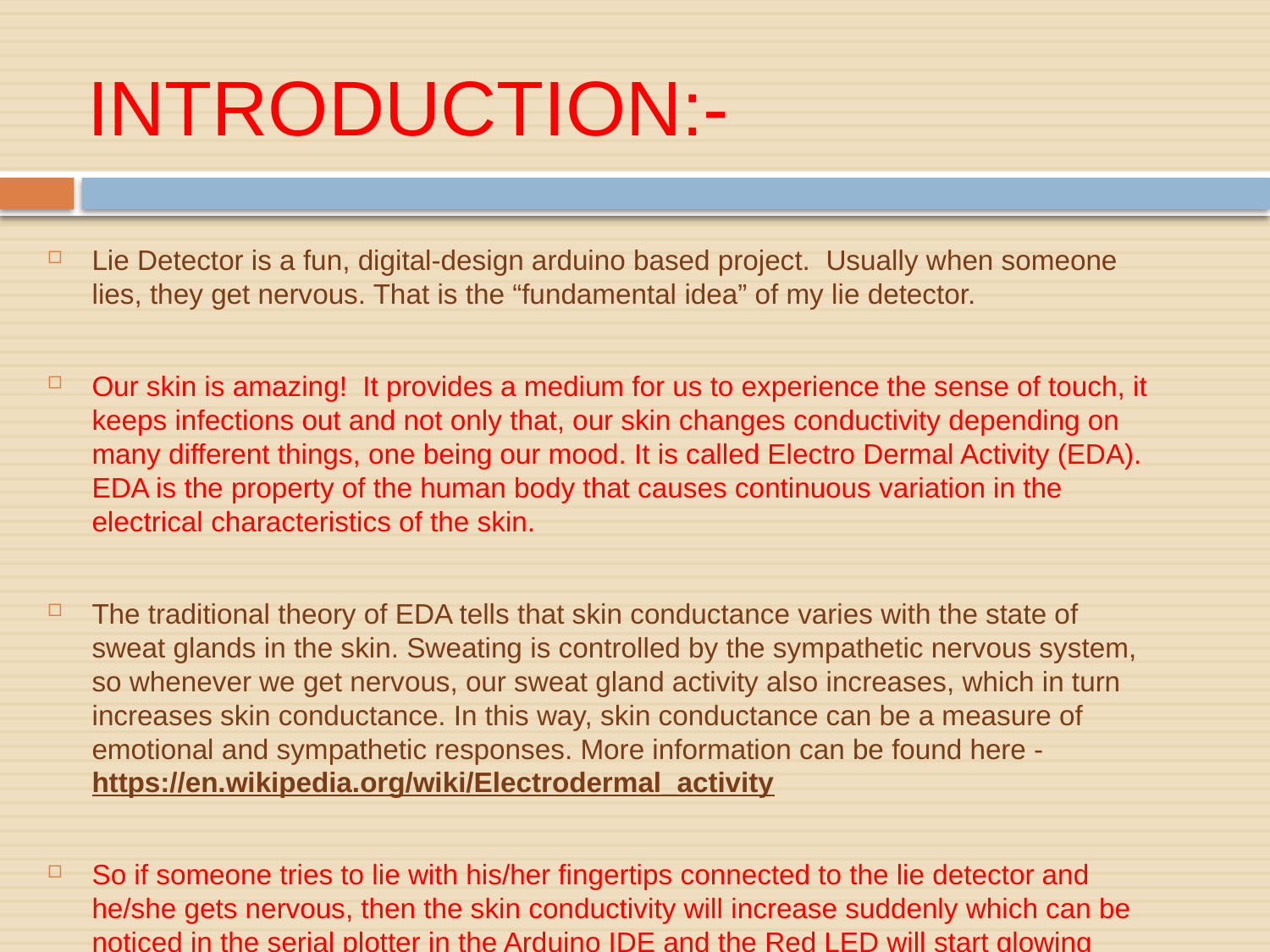

# INTRODUCTION:-
Lie Detector is a fun, digital-design arduino based project.  Usually when someone lies, they get nervous. That is the “fundamental idea” of my lie detector.

Our skin is amazing!  It provides a medium for us to experience the sense of touch, it keeps infections out and not only that, our skin changes conductivity depending on many different things, one being our mood. It is called Electro Dermal Activity (EDA). EDA is the property of the human body that causes continuous variation in the electrical characteristics of the skin.

The traditional theory of EDA tells that skin conductance varies with the state of sweat glands in the skin. Sweating is controlled by the sympathetic nervous system, so whenever we get nervous, our sweat gland activity also increases, which in turn increases skin conductance. In this way, skin conductance can be a measure of emotional and sympathetic responses. More information can be found here - https://en.wikipedia.org/wiki/Electrodermal_activity

So if someone tries to lie with his/her fingertips connected to the lie detector and he/she gets nervous, then the skin conductivity will increase suddenly which can be noticed in the serial plotter in the Arduino IDE and the Red LED will start glowing thus indicating that the subject is trying to lie.